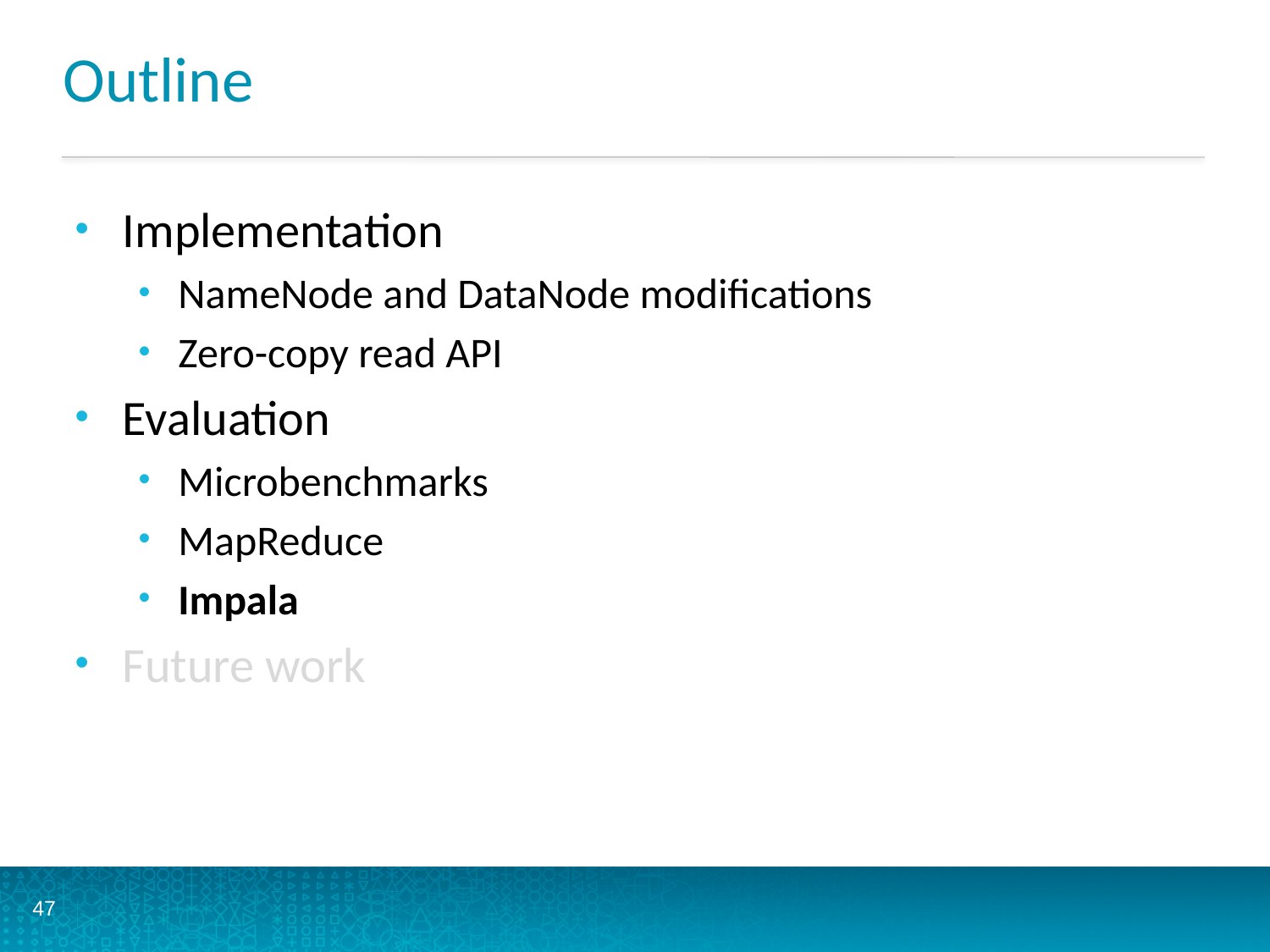

# Outline
Implementation
NameNode and DataNode modifications
Zero-copy read API
Evaluation
Microbenchmarks
MapReduce
Impala
Future work
47